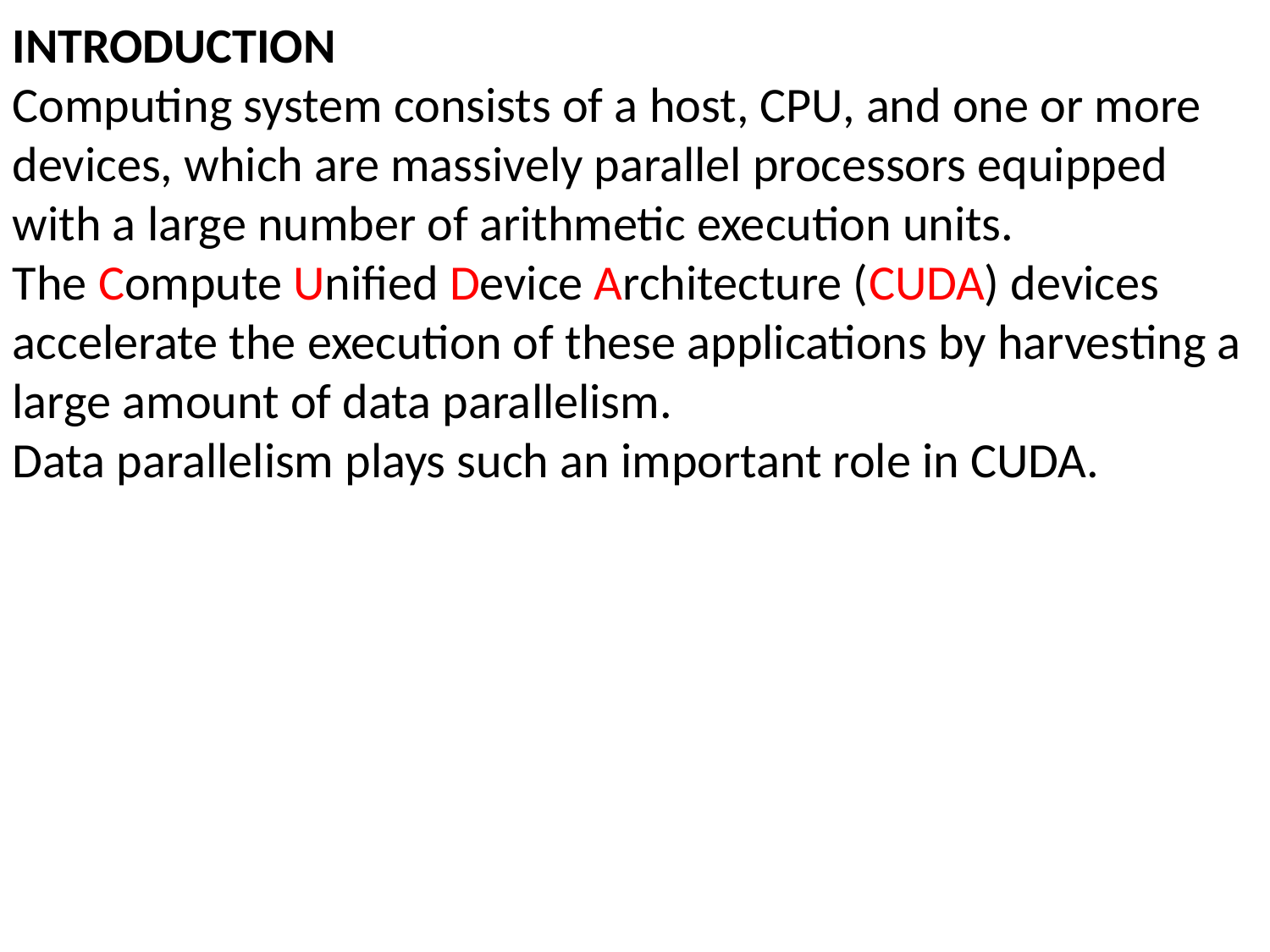

INTRODUCTION
Computing system consists of a host, CPU, and one or more devices, which are massively parallel processors equipped with a large number of arithmetic execution units.
The Compute Unified Device Architecture (CUDA) devices accelerate the execution of these applications by harvesting a large amount of data parallelism.
Data parallelism plays such an important role in CUDA.